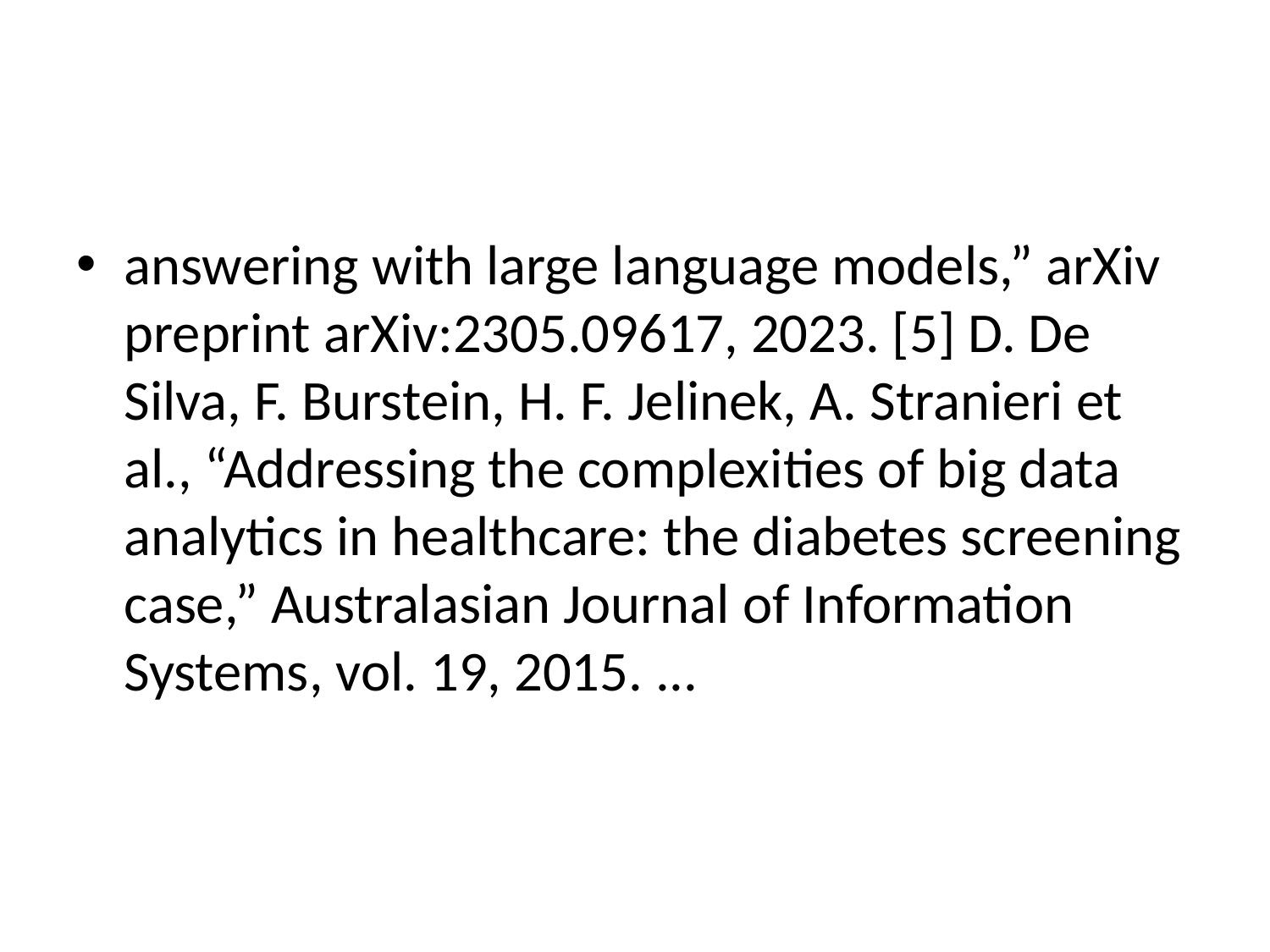

#
answering with large language models,” arXiv preprint arXiv:2305.09617, 2023. [5] D. De Silva, F. Burstein, H. F. Jelinek, A. Stranieri et al., “Addressing the complexities of big data analytics in healthcare: the diabetes screening case,” Australasian Journal of Information Systems, vol. 19, 2015. ...